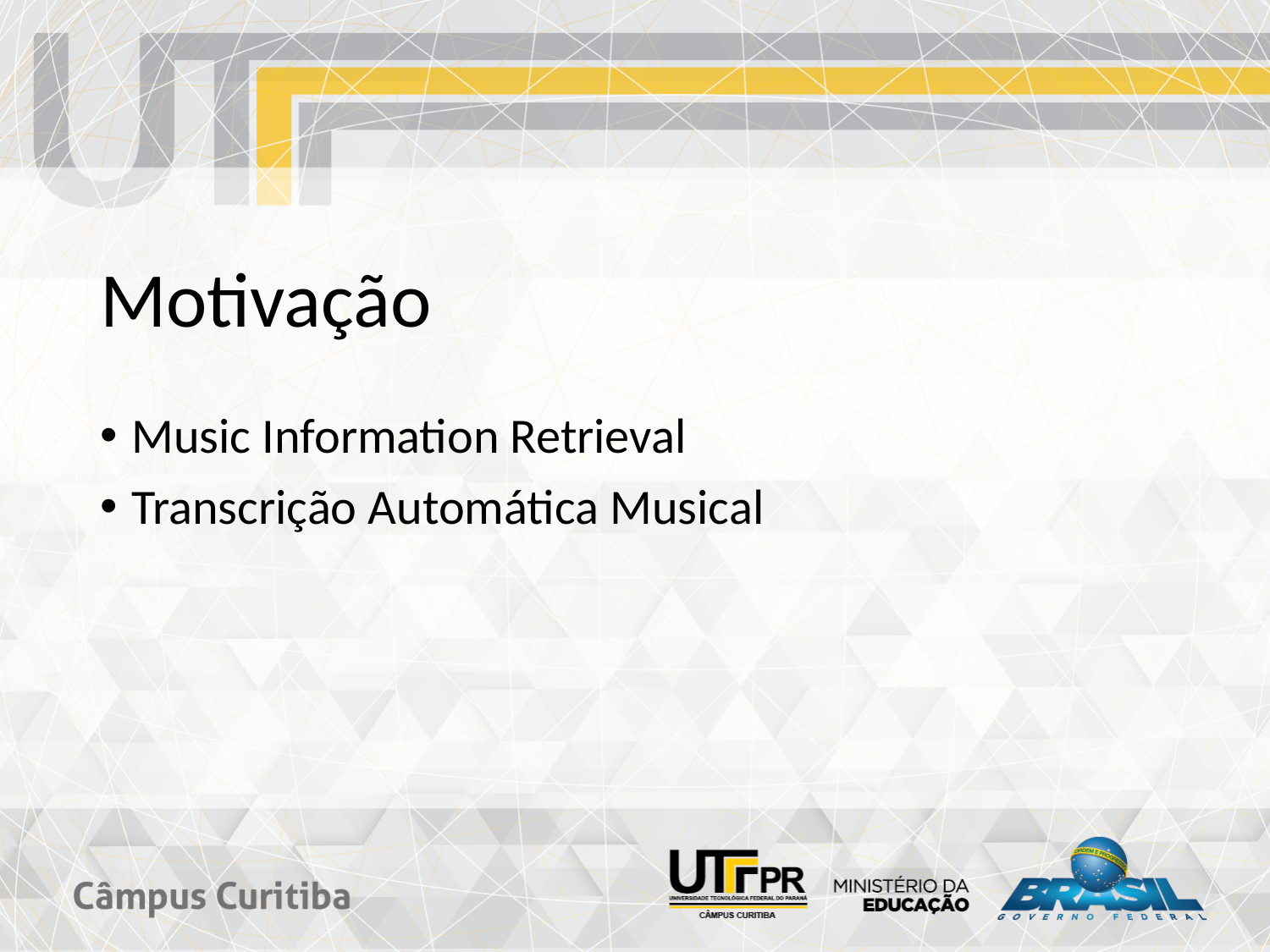

# Motivação
Music Information Retrieval
Transcrição Automática Musical